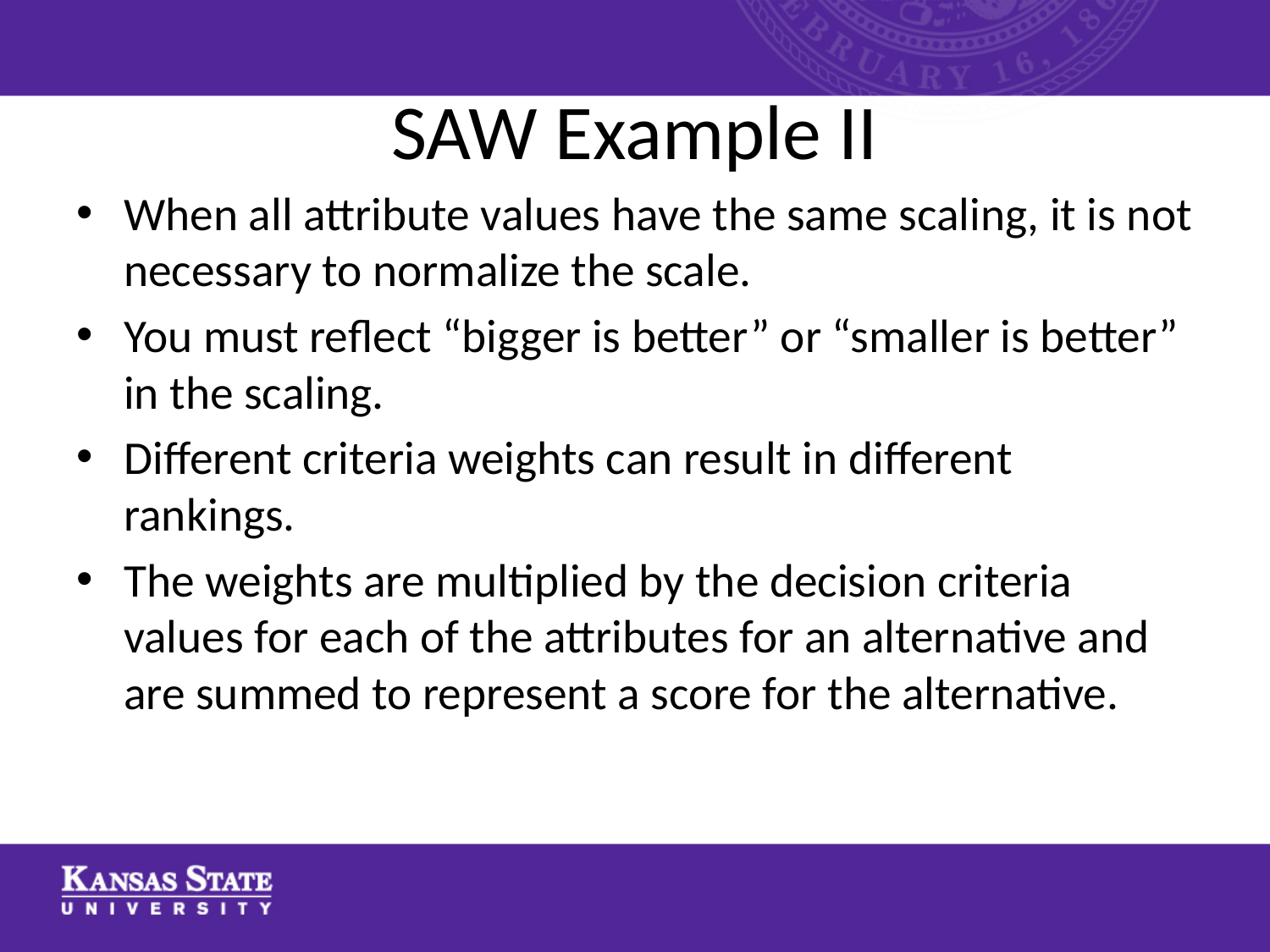

# SAW Example II
When all attribute values have the same scaling, it is not necessary to normalize the scale.
You must reflect “bigger is better” or “smaller is better” in the scaling.
Different criteria weights can result in different rankings.
The weights are multiplied by the decision criteria values for each of the attributes for an alternative and are summed to represent a score for the alternative.